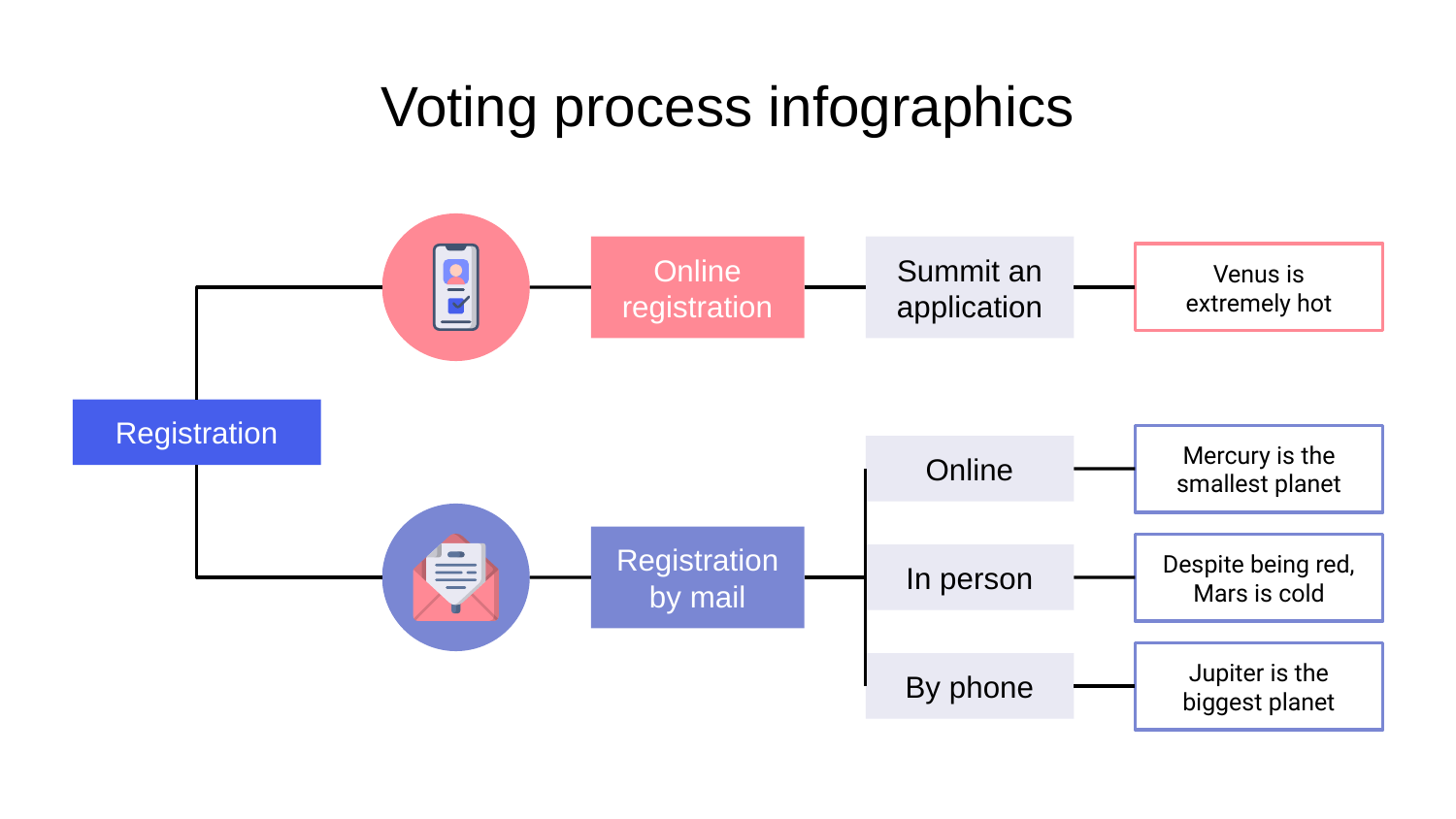

# Voting process infographics

Online registration
Summit an application
Venus is
extremely hot
Registration
Mercury is the smallest planet
Online

Registration by mail
Despite being red, Mars is cold
In person
Jupiter is the biggest planet
By phone